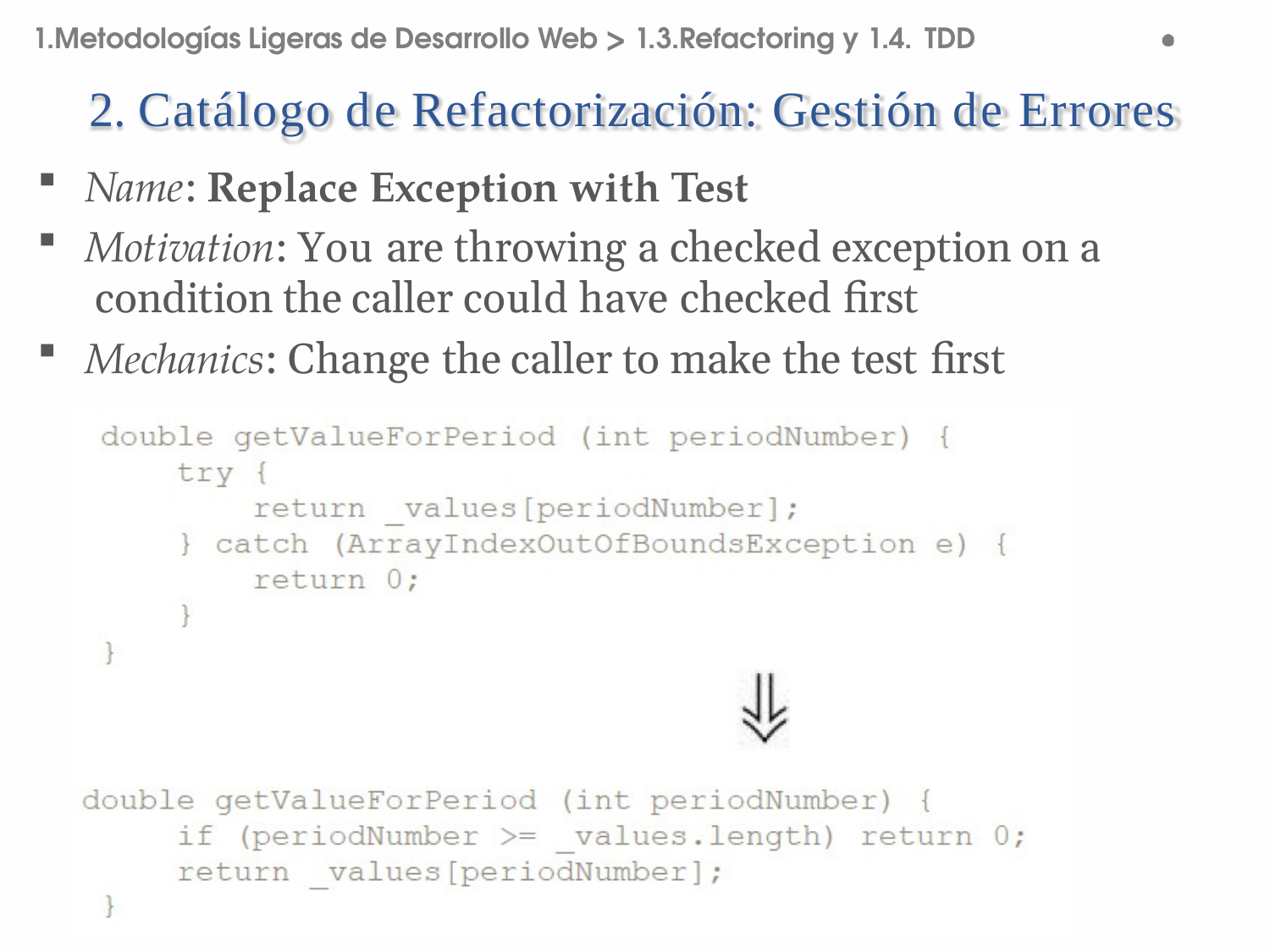

1.Metodologías Ligeras de Desarrollo Web > 1.3.Refactoring y 1.4. TDD

# 2. Catálogo de Refactorización: Gestión de Errores
Name: Replace Exception with Test
Motivation: You are throwing a checked exception on a  condition the caller could have checked first
Mechanics: Change the caller to make the test first